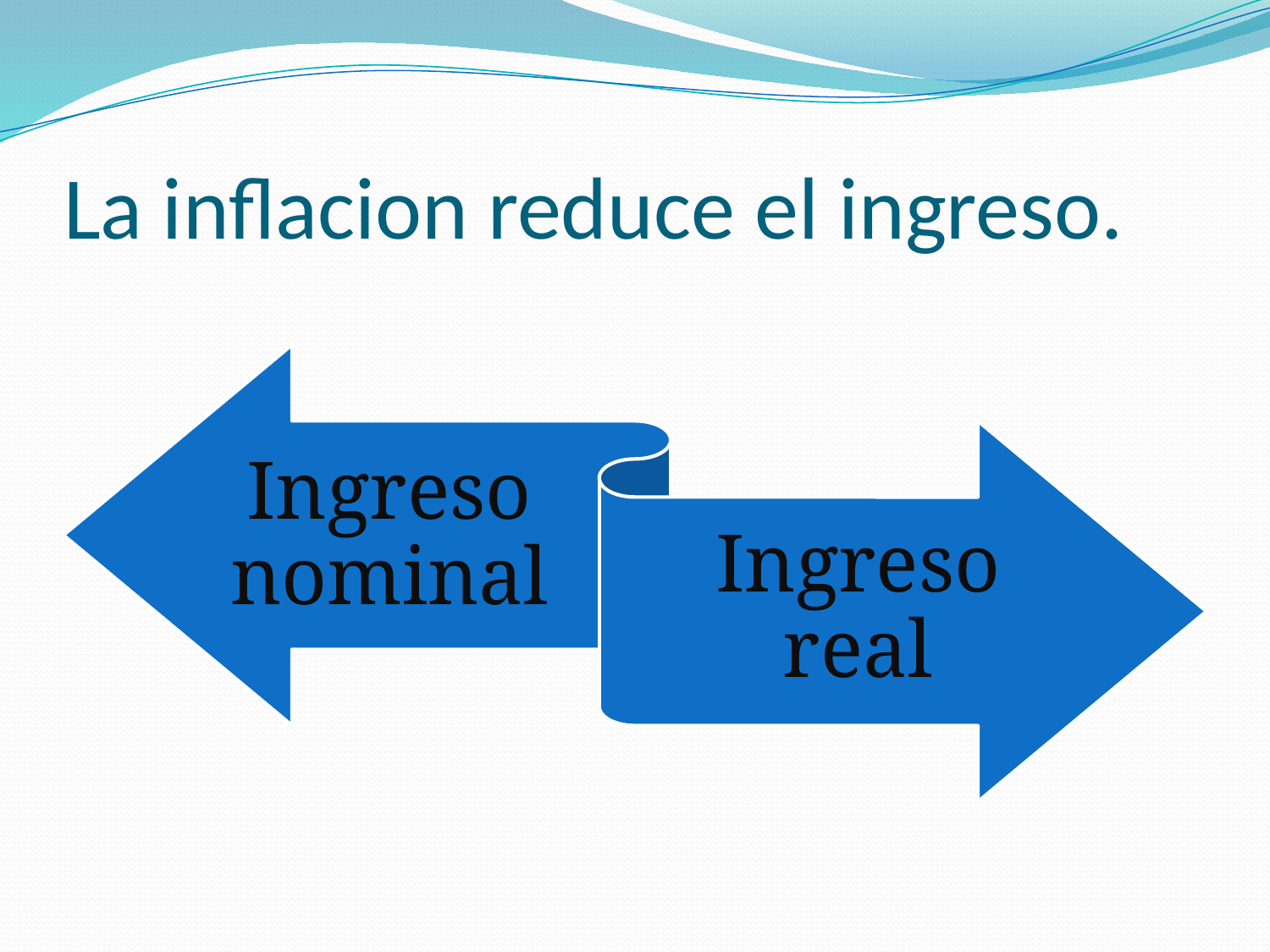

# La inflacion reduce el ingreso.
Ingreso nominal
Ingreso real